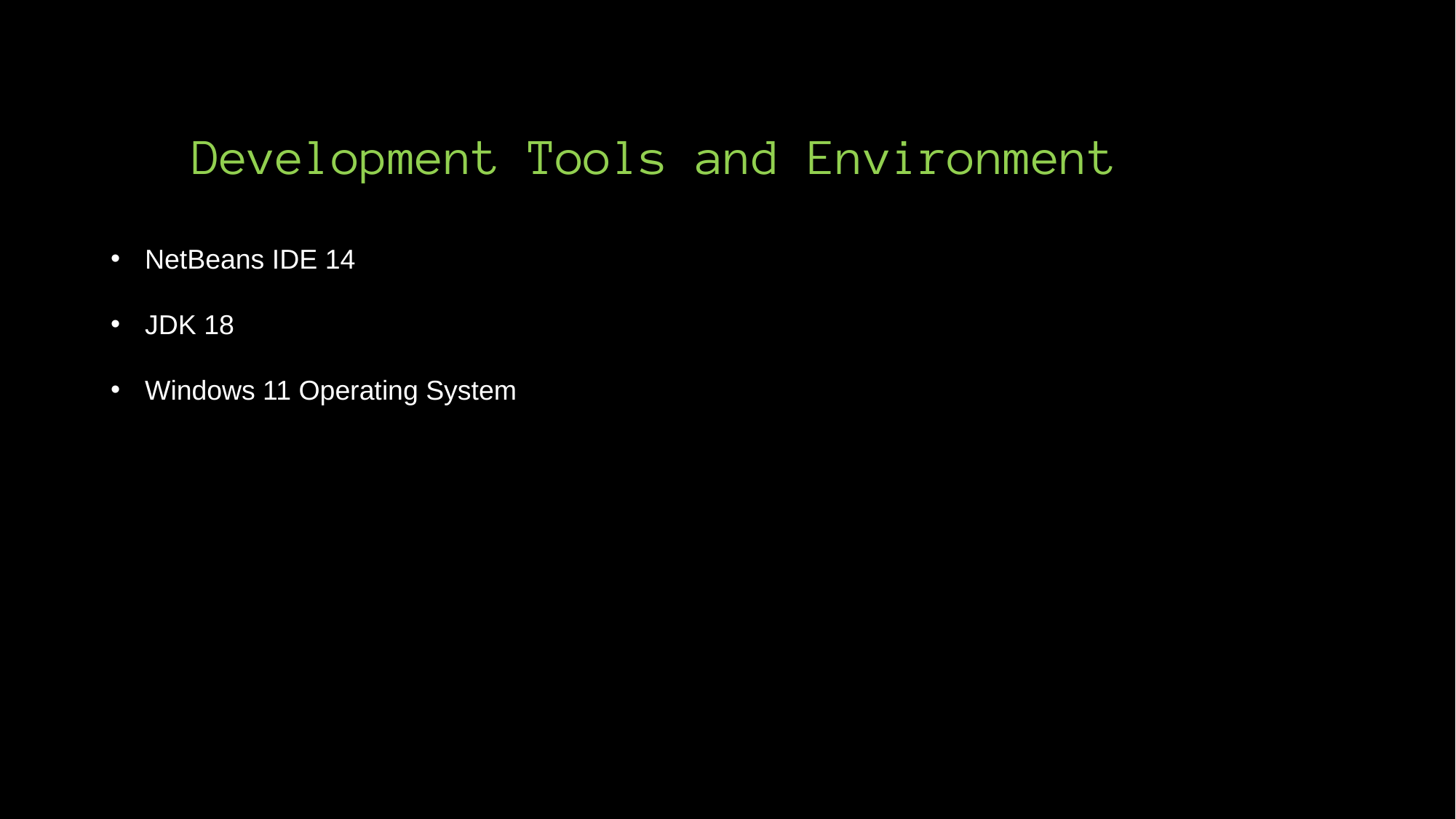

# Development Tools and Environment
NetBeans IDE 14
JDK 18
Windows 11 Operating System